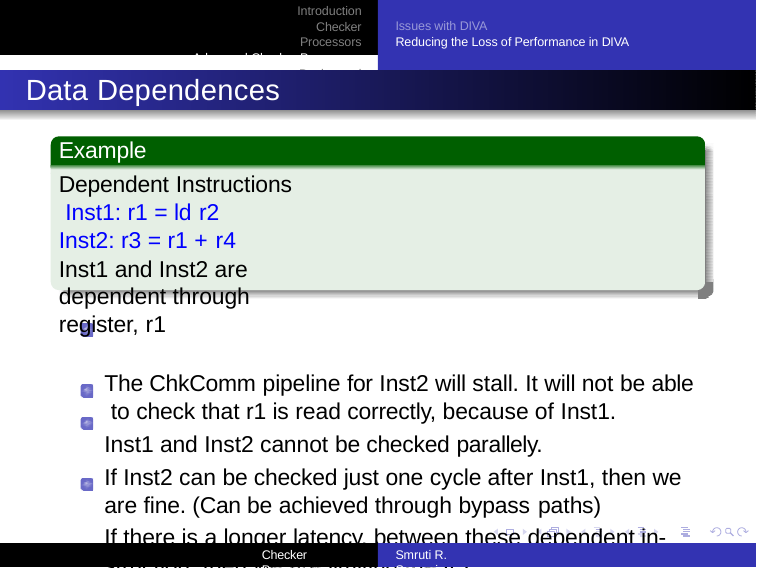

Introduction  Checker Processors
Advanced Checker Processors  Design and Implementation

Issues with DIVA
Reducing the Loss of Performance in DIVA
Data Dependences
Example
Dependent Instructions  Inst1: r1 = ld r2
Inst2: r3 = r1 + r4
Inst1 and Inst2 are dependent through register, r1

The ChkComm pipeline for Inst2 will stall. It will not be able  to check that r1 is read correctly, because of Inst1.
Inst1 and Inst2 cannot be checked parallely.
If Inst2 can be checked just one cycle after Inst1, then we  are fine. (Can be achieved through bypass paths)
If there is a longer latency, between these dependent in-  struction, then we are limiting the IPC

Checker Processors
Smruti R. Sarangi